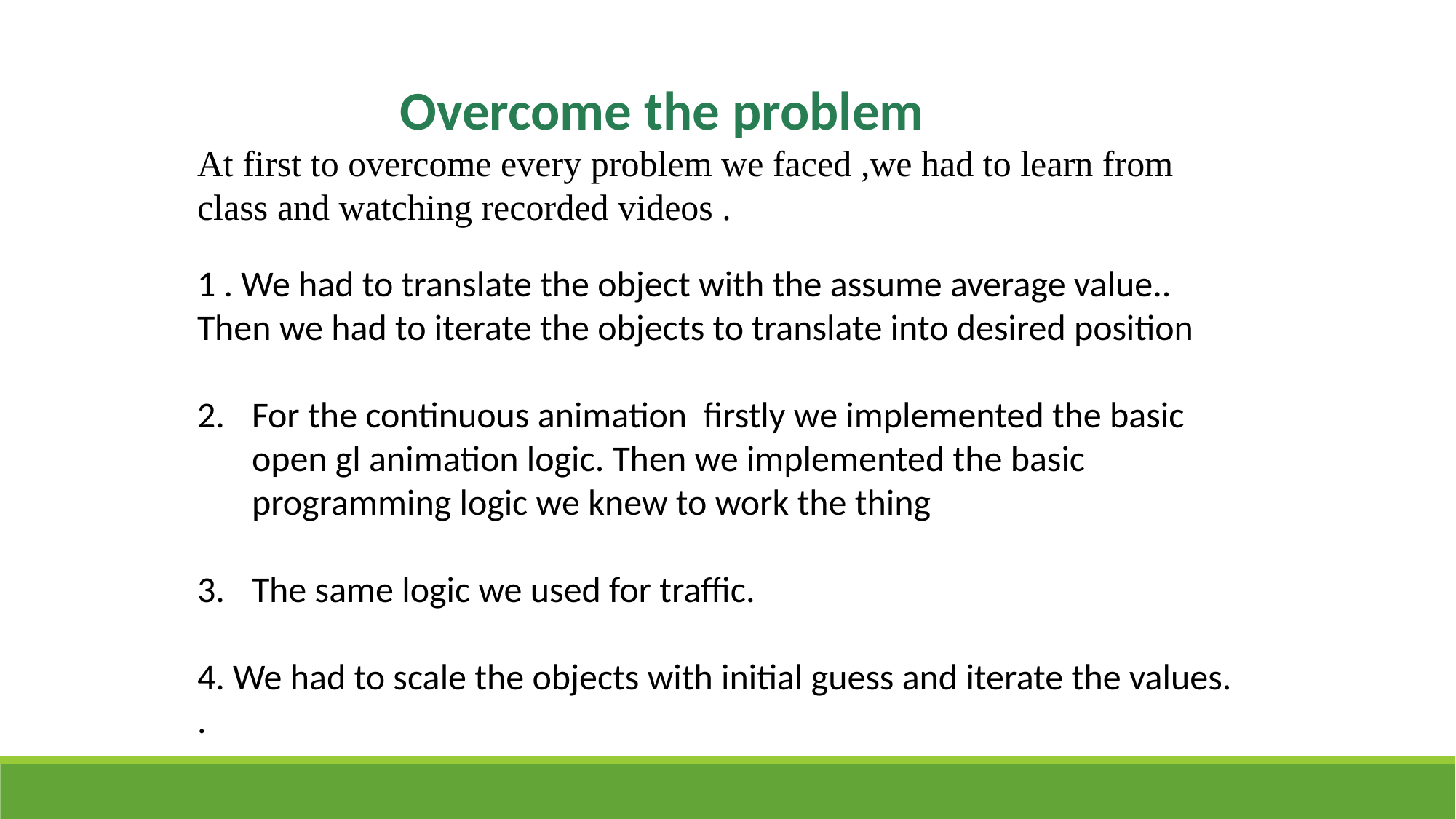

Overcome the problem
At first to overcome every problem we faced ,we had to learn from class and watching recorded videos .

1 . We had to translate the object with the assume average value.. Then we had to iterate the objects to translate into desired position

For the continuous animation  firstly we implemented the basic  open gl animation logic. Then we implemented the basic programming logic we knew to work the thing

The same logic we used for traffic.

4. We had to scale the objects with initial guess and iterate the values.
.